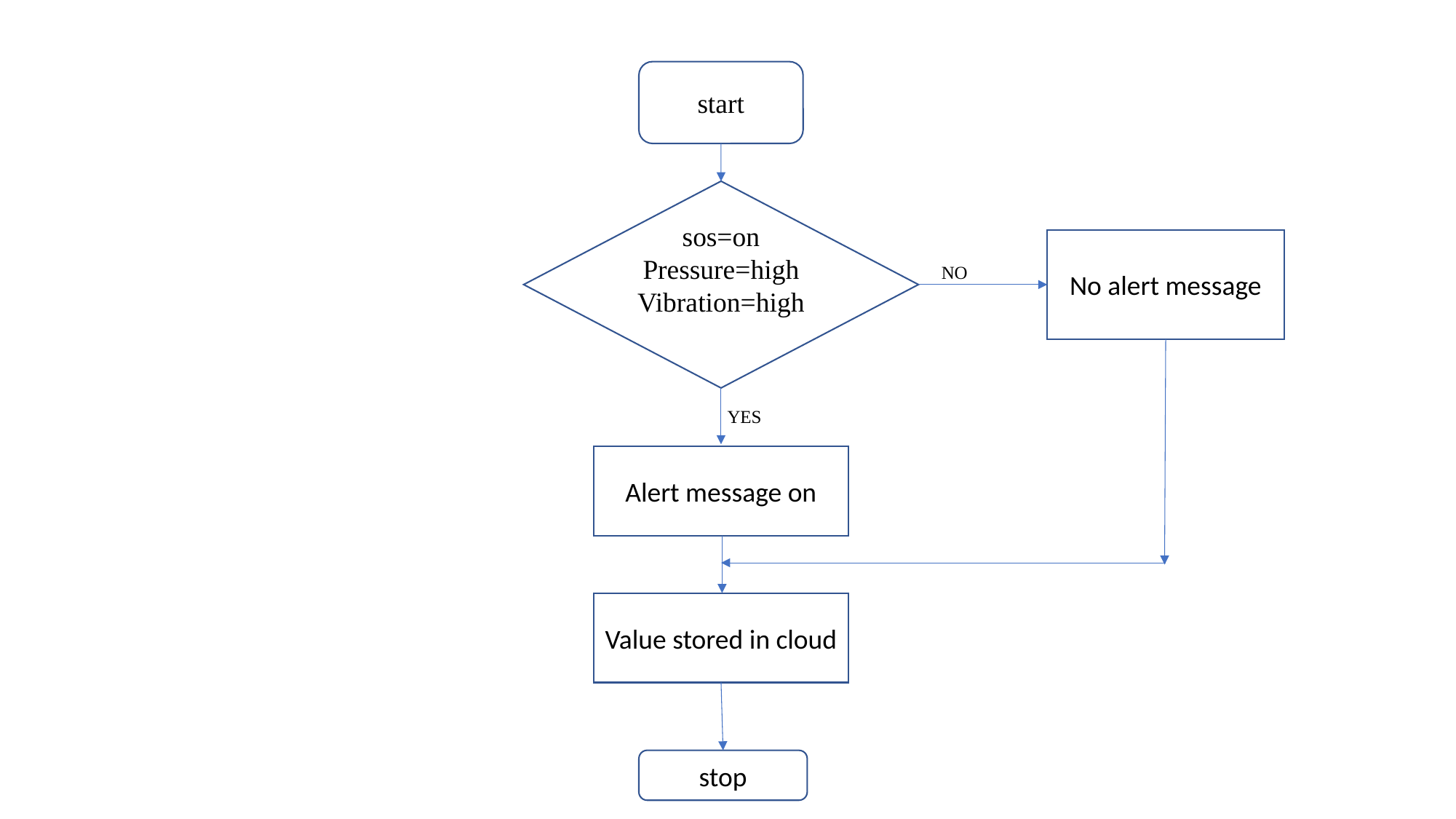

start
# NO
sos=on
Pressure=high
Vibration=high

No alert message
                                                       YES
Alert message on
Value stored in cloud
stop